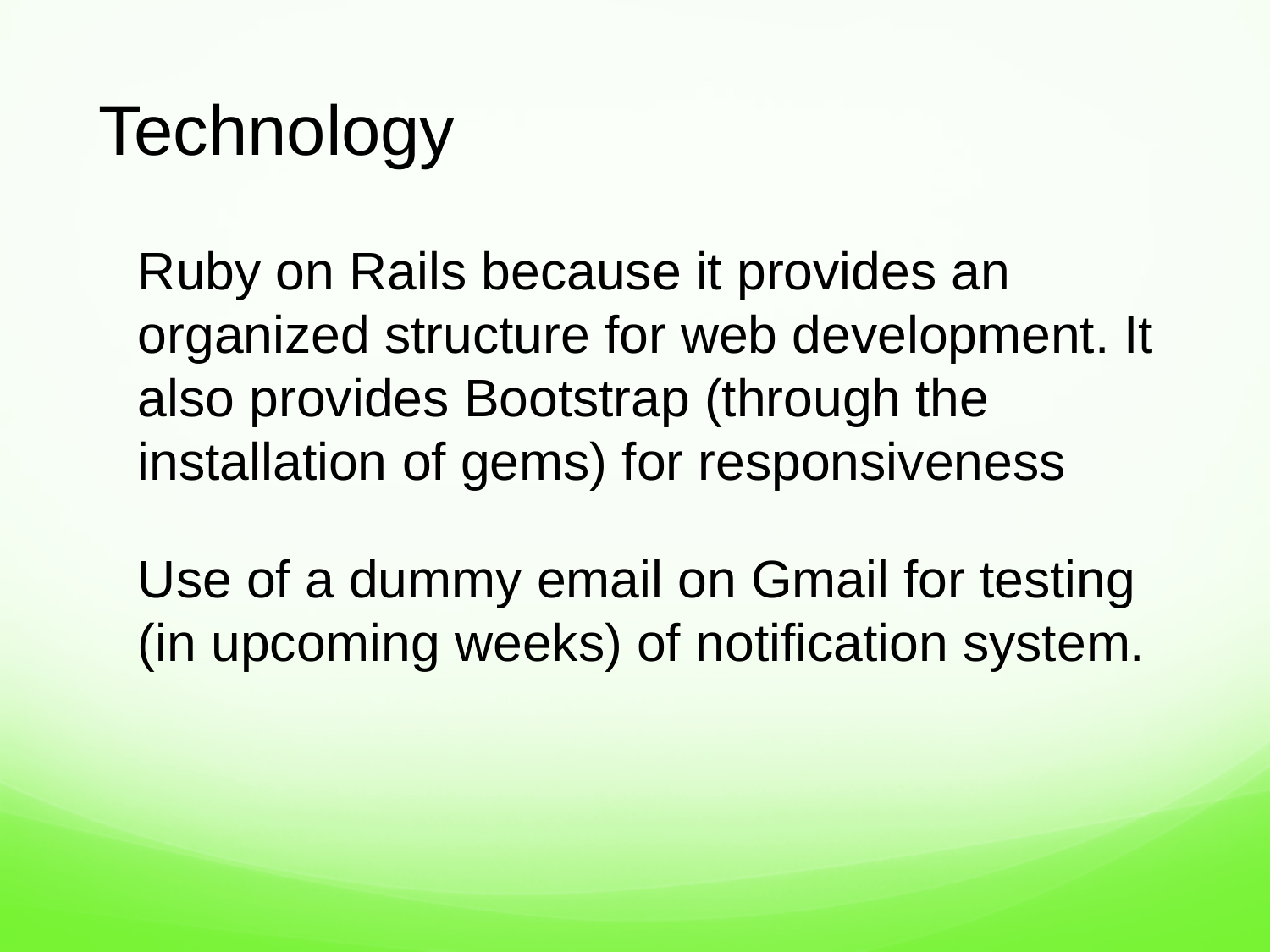

Technology
Ruby on Rails because it provides an organized structure for web development. It also provides Bootstrap (through the installation of gems) for responsiveness
Use of a dummy email on Gmail for testing (in upcoming weeks) of notification system.